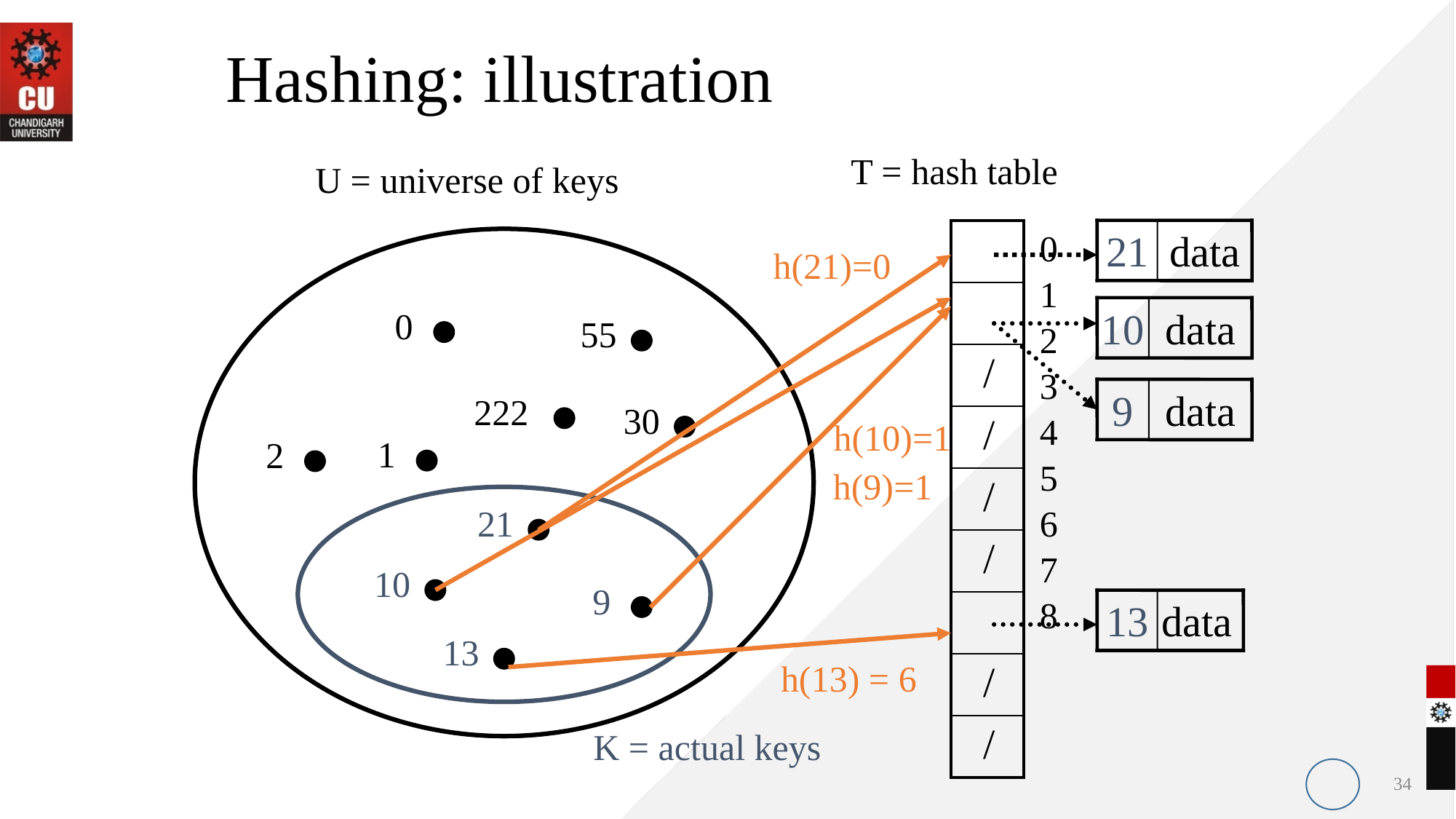

# Hashing: illustration
T = hash table
U = universe of keys
0
1
2
3
4
5
6
7
8
|  |
| --- |
|  |
| / |
| / |
| / |
| / |
|  |
| / |
| / |
21

data

10

data

9

data

13

data

h(21)=0

h(10)=1

h(13) = 6
h(9)=1
0

55

222

30

1

2

21

10

9

13

K = actual keys
34